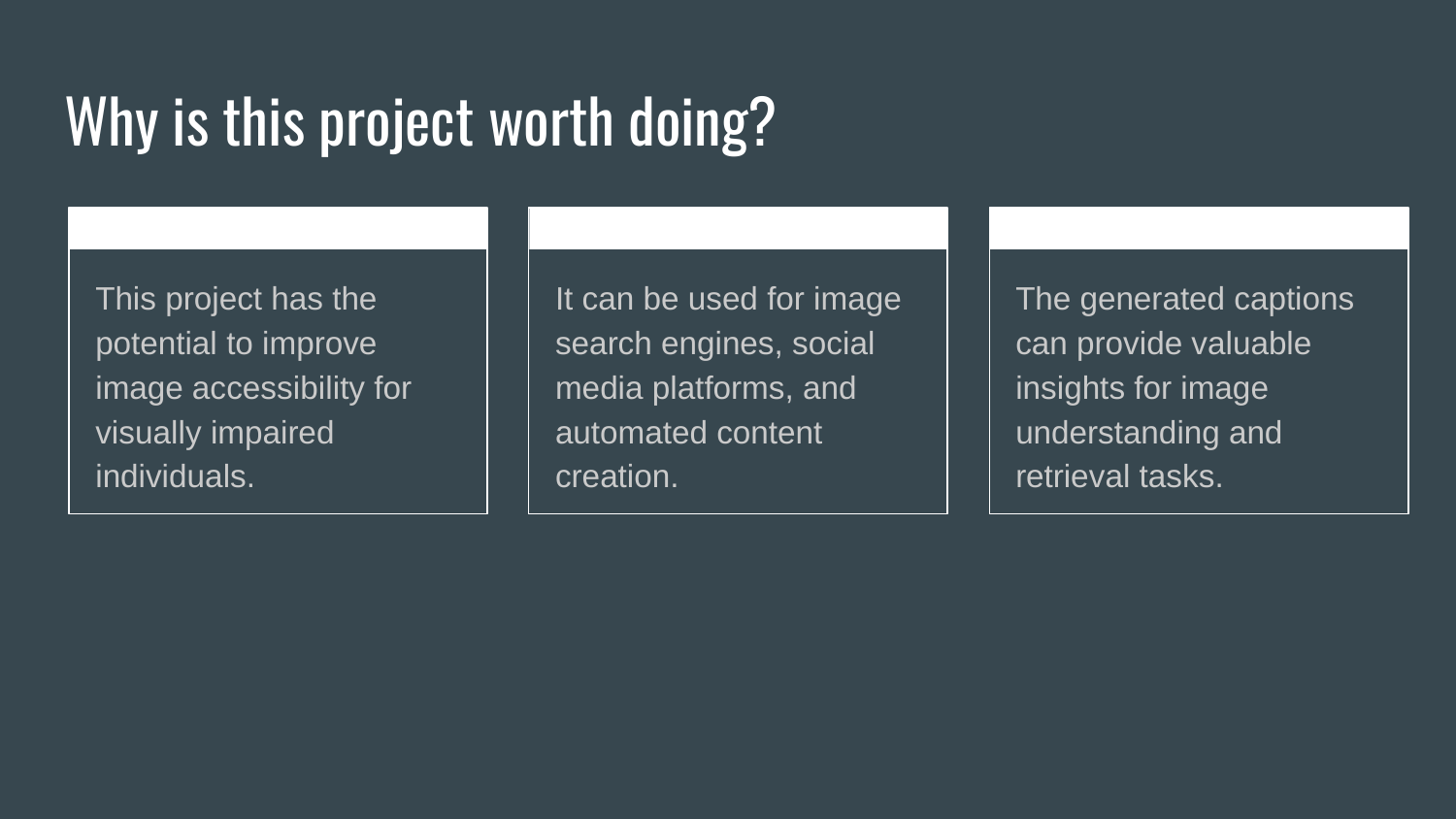

# Why is this project worth doing?

This project has the potential to improve image accessibility for visually impaired individuals.

It can be used for image search engines, social media platforms, and automated content creation.

The generated captions can provide valuable insights for image understanding and retrieval tasks.